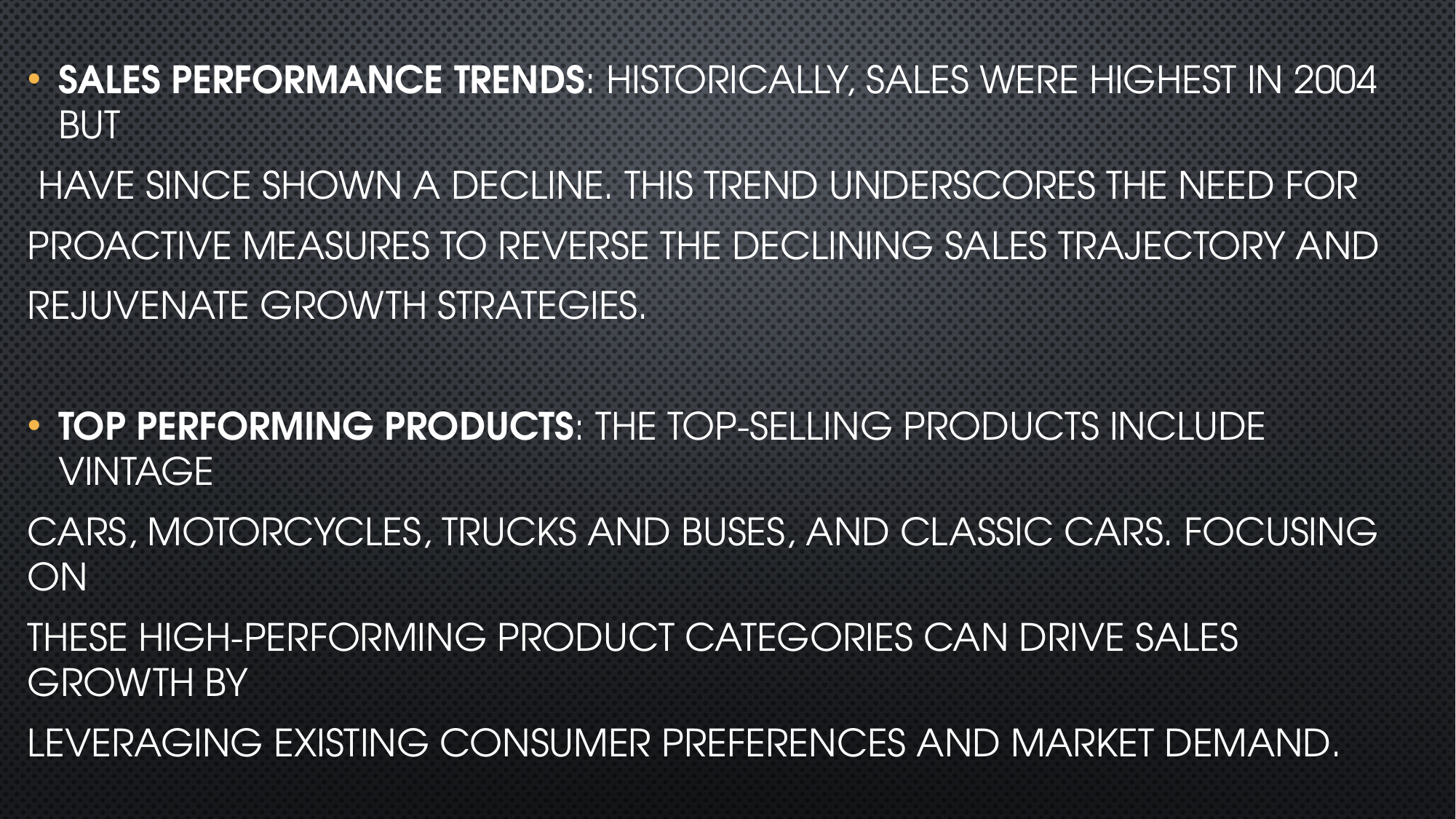

Sales Performance Trends: Historically, sales were highest in 2004 but
 have since shown a decline. This trend underscores the need for
proactive measures to reverse the declining sales trajectory and
rejuvenate growth strategies.

Top Performing Products: The top-selling products include Vintage
Cars, Motorcycles, Trucks and Buses, and Classic Cars. Focusing on
these high-performing product categories can drive sales growth by
leveraging existing consumer preferences and market demand.